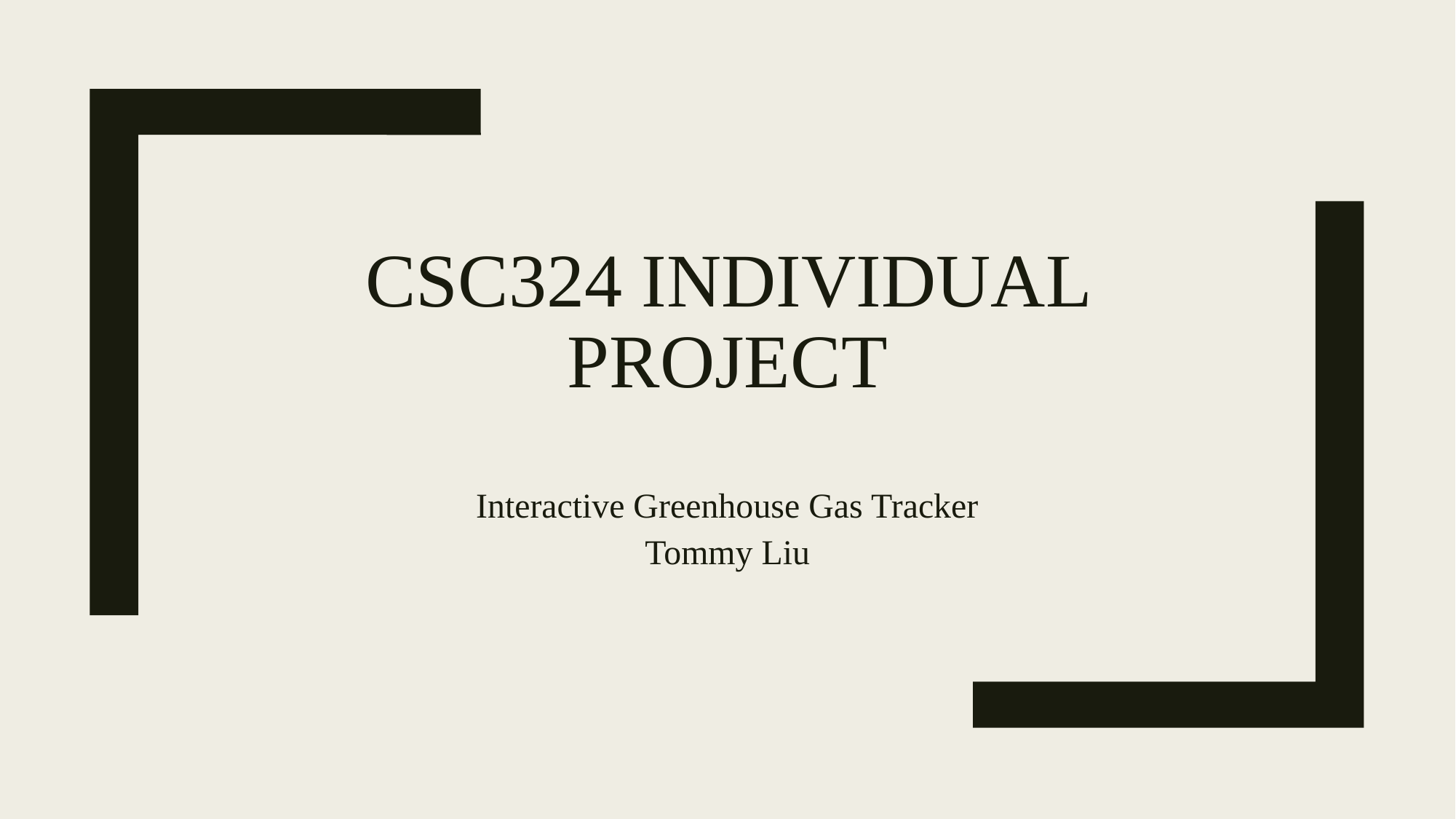

# CSC324 Individual Project
Interactive Greenhouse Gas Tracker
Tommy Liu